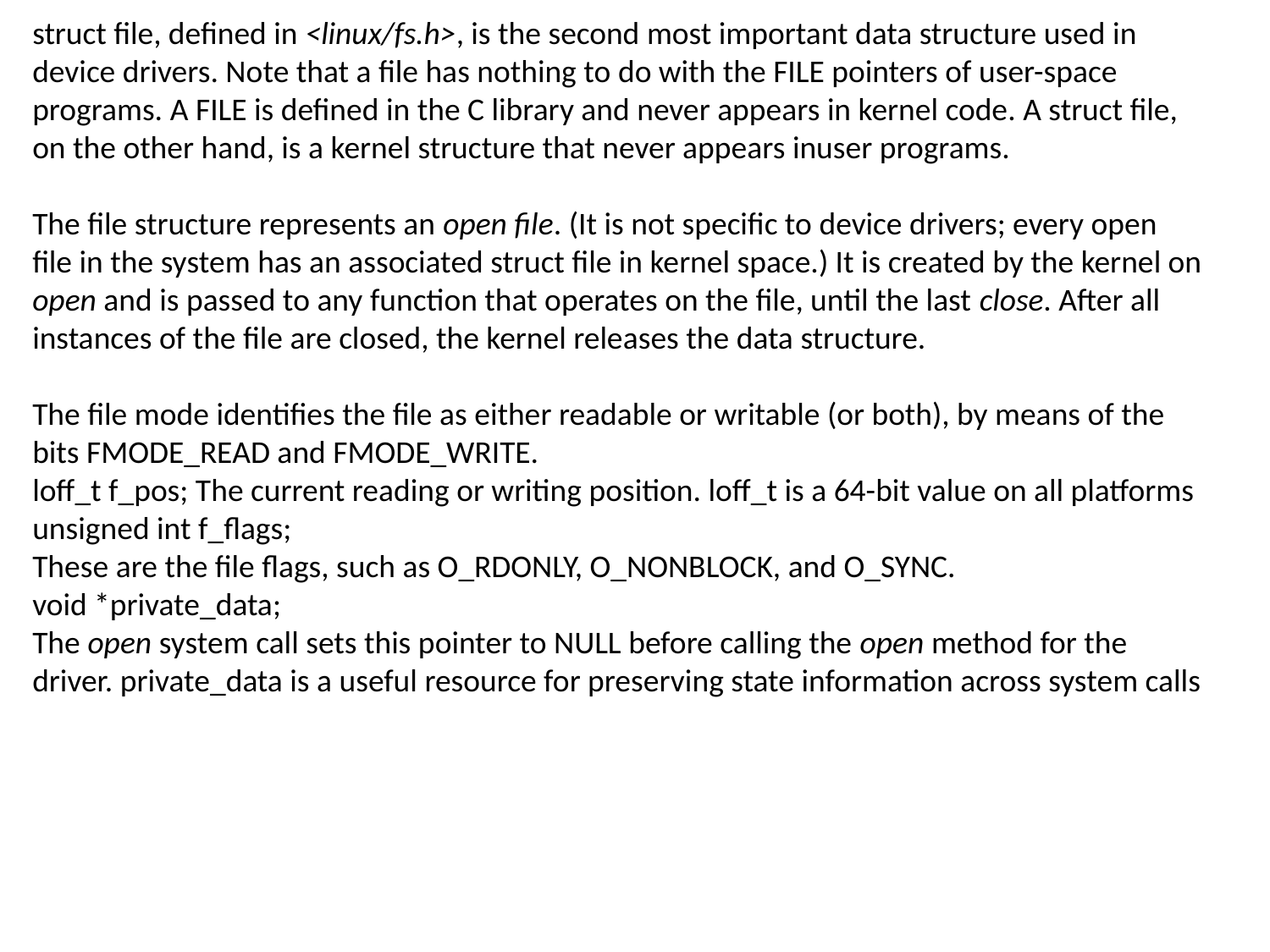

struct file, defined in <linux/fs.h>, is the second most important data structure used in device drivers. Note that a file has nothing to do with the FILE pointers of user-space programs. A FILE is defined in the C library and never appears in kernel code. A struct file, on the other hand, is a kernel structure that never appears inuser programs.

The file structure represents an open file. (It is not specific to device drivers; every open file in the system has an associated struct file in kernel space.) It is created by the kernel on open and is passed to any function that operates on the file, until the last close. After all instances of the file are closed, the kernel releases the data structure.

The file mode identifies the file as either readable or writable (or both), by means of the bits FMODE_READ and FMODE_WRITE.
loff_t f_pos; The current reading or writing position. loff_t is a 64-bit value on all platforms
unsigned int f_flags;
These are the file flags, such as O_RDONLY, O_NONBLOCK, and O_SYNC.
void *private_data;
The open system call sets this pointer to NULL before calling the open method for the driver. private_data is a useful resource for preserving state information across system calls